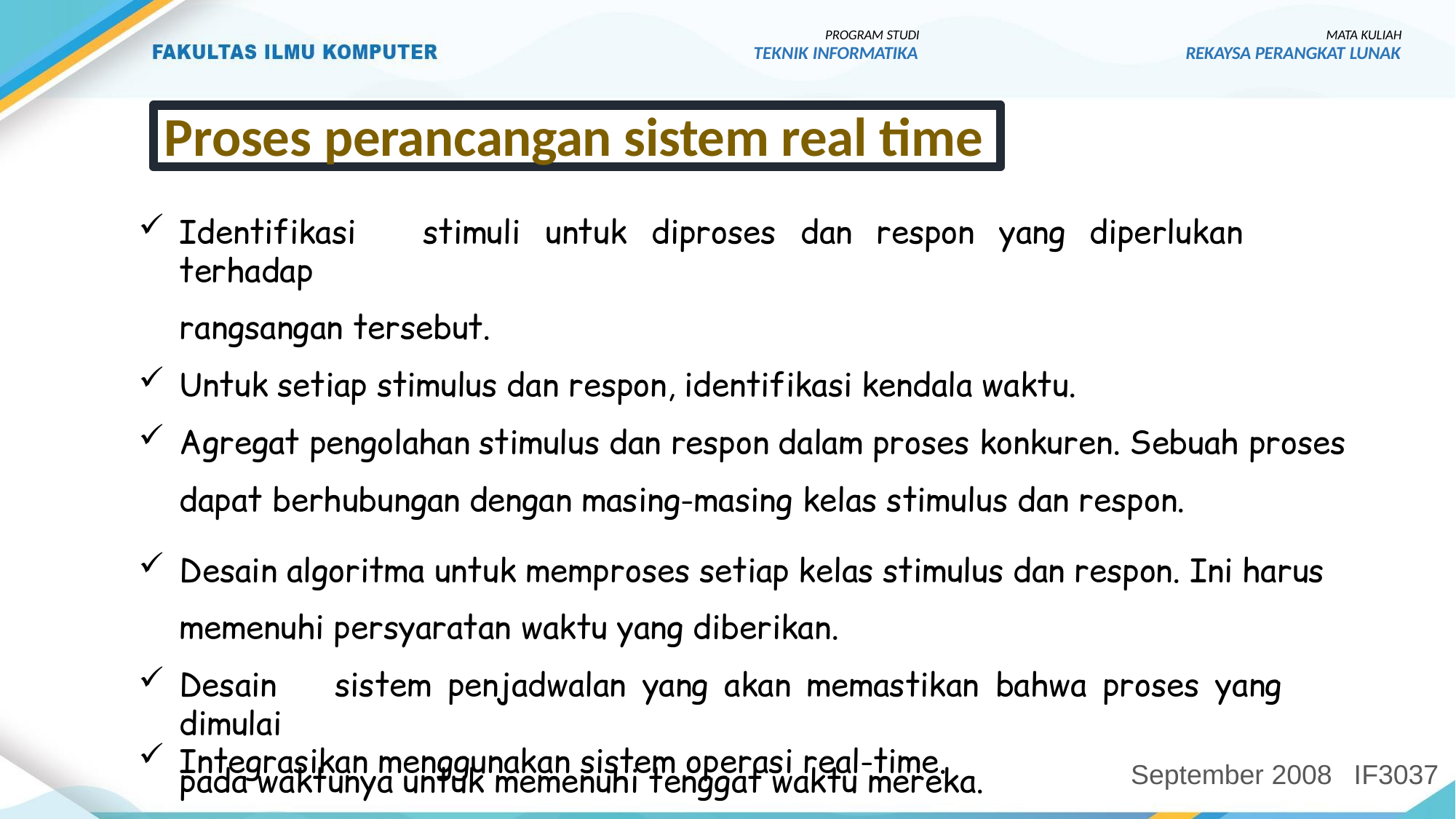

PROGRAM STUDI
TEKNIK INFORMATIKA
MATA KULIAH
REKAYSA PERANGKAT LUNAK
Proses perancangan sistem real time
Identifikasi	stimuli	untuk	diproses	dan	respon	yang	diperlukan	terhadap
rangsangan tersebut.
Untuk setiap stimulus dan respon, identifikasi kendala waktu.
Agregat pengolahan stimulus dan respon dalam proses konkuren. Sebuah proses  dapat berhubungan dengan masing-masing kelas stimulus dan respon.
Desain algoritma untuk memproses setiap kelas stimulus dan respon. Ini harus  memenuhi persyaratan waktu yang diberikan.
Desain	sistem	penjadwalan	yang	akan	memastikan	bahwa	proses	yang	dimulai
pada waktunya untuk memenuhi tenggat waktu mereka.
Integrasikan menggunakan sistem operasi real-time.
September 2008	IF3037